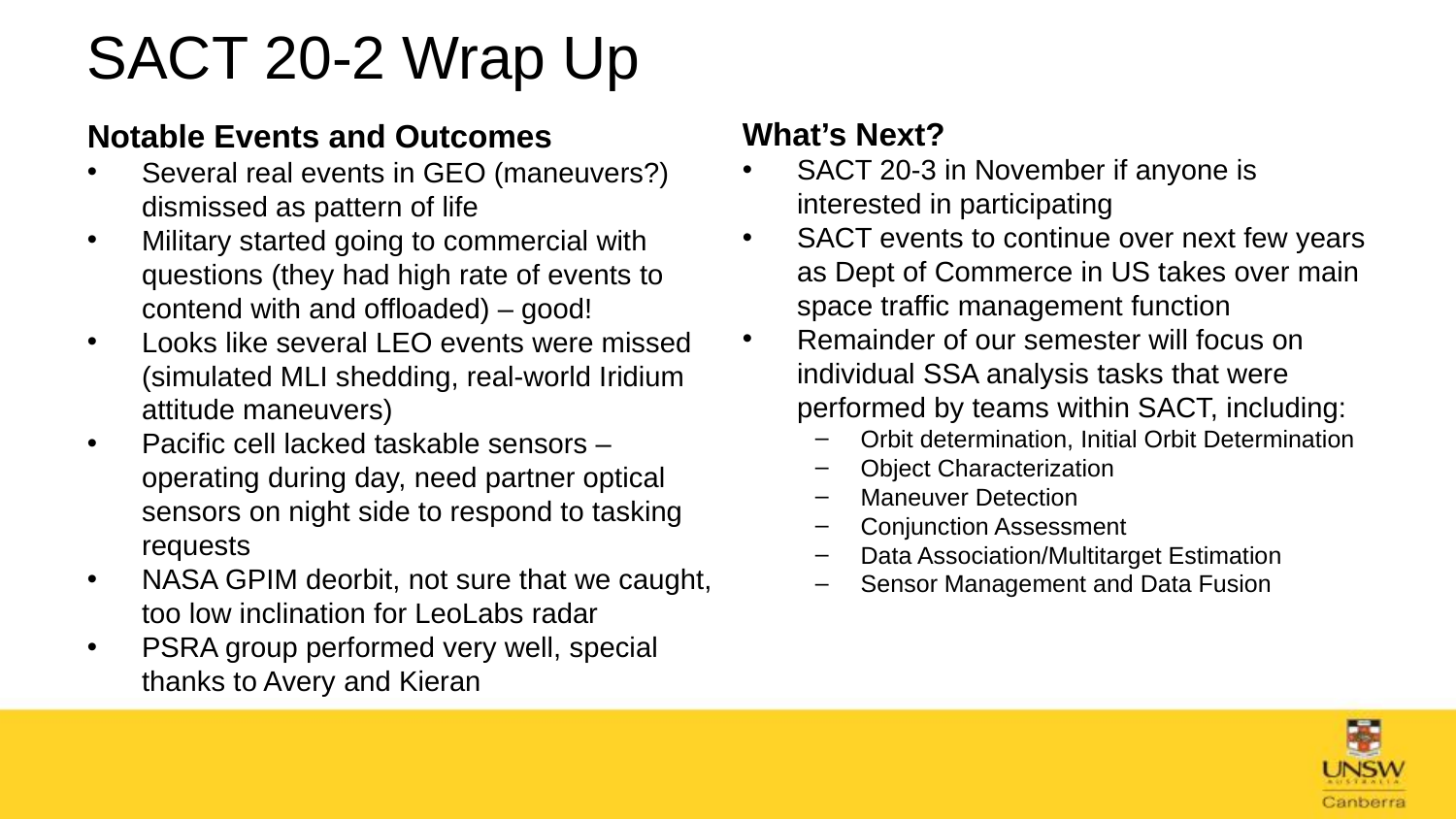

# SACT 20-2 Wrap Up
What’s Next?
SACT 20-3 in November if anyone is interested in participating
SACT events to continue over next few years as Dept of Commerce in US takes over main space traffic management function
Remainder of our semester will focus on individual SSA analysis tasks that were performed by teams within SACT, including:
Orbit determination, Initial Orbit Determination
Object Characterization
Maneuver Detection
Conjunction Assessment
Data Association/Multitarget Estimation
Sensor Management and Data Fusion
Notable Events and Outcomes
Several real events in GEO (maneuvers?) dismissed as pattern of life
Military started going to commercial with questions (they had high rate of events to contend with and offloaded) – good!
Looks like several LEO events were missed (simulated MLI shedding, real-world Iridium attitude maneuvers)
Pacific cell lacked taskable sensors – operating during day, need partner optical sensors on night side to respond to tasking requests
NASA GPIM deorbit, not sure that we caught, too low inclination for LeoLabs radar
PSRA group performed very well, special thanks to Avery and Kieran